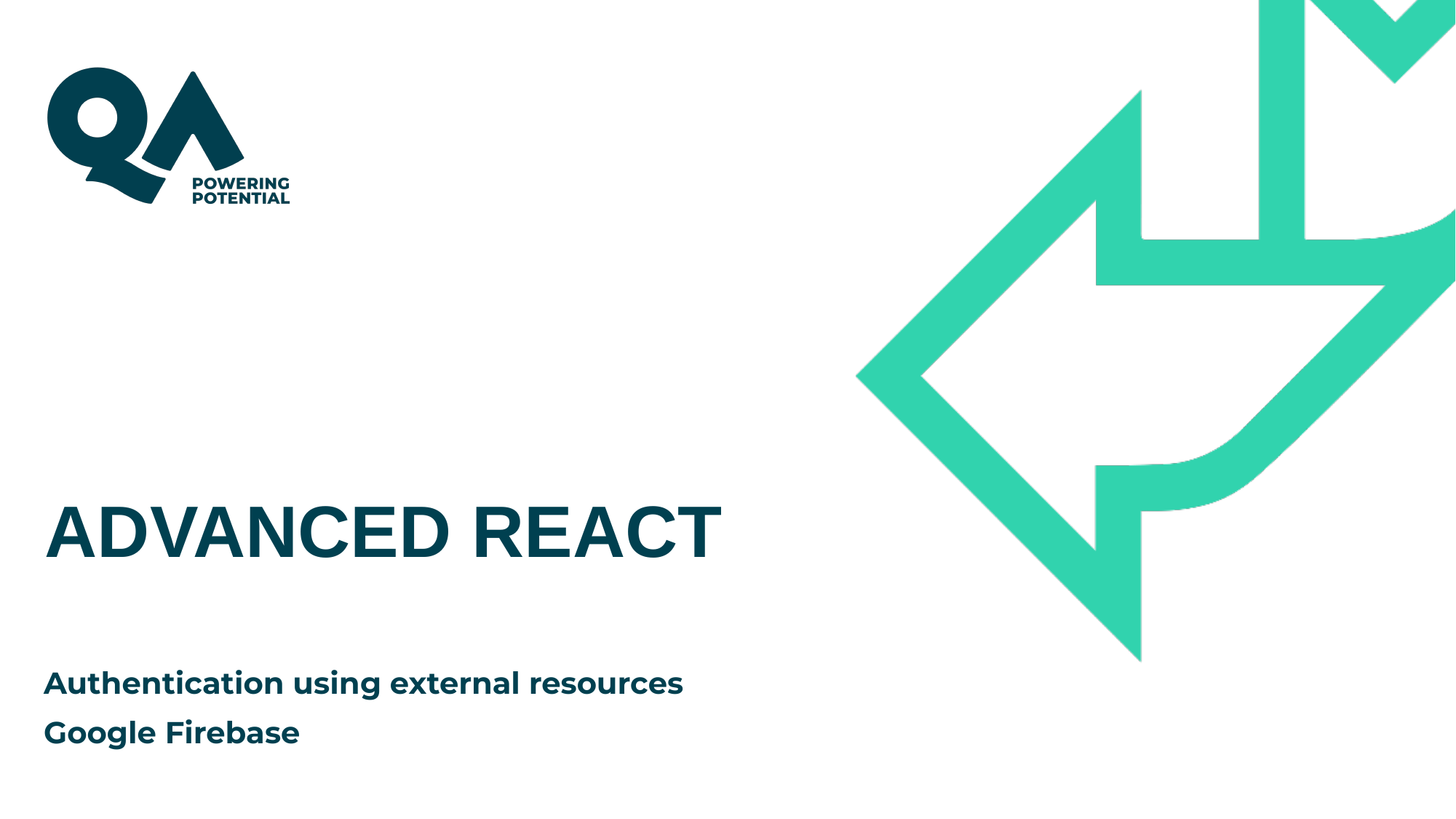

# ADVANCED REACT
Authentication using external resources
Google Firebase